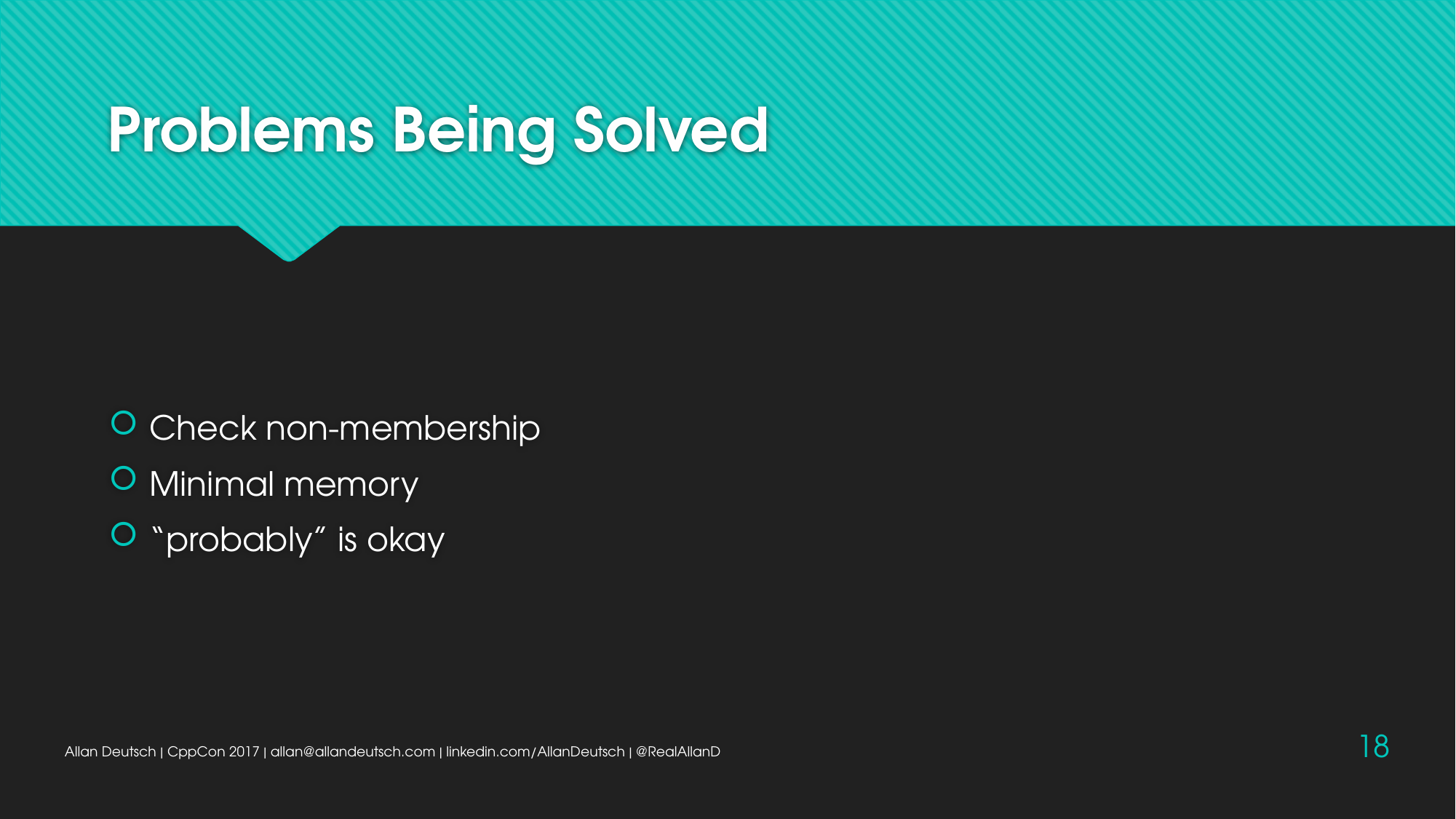

# Problems Being Solved
Check non-membership
Minimal memory
“probably” is okay
18
Allan Deutsch | CppCon 2017 | allan@allandeutsch.com | linkedin.com/AllanDeutsch | @RealAllanD